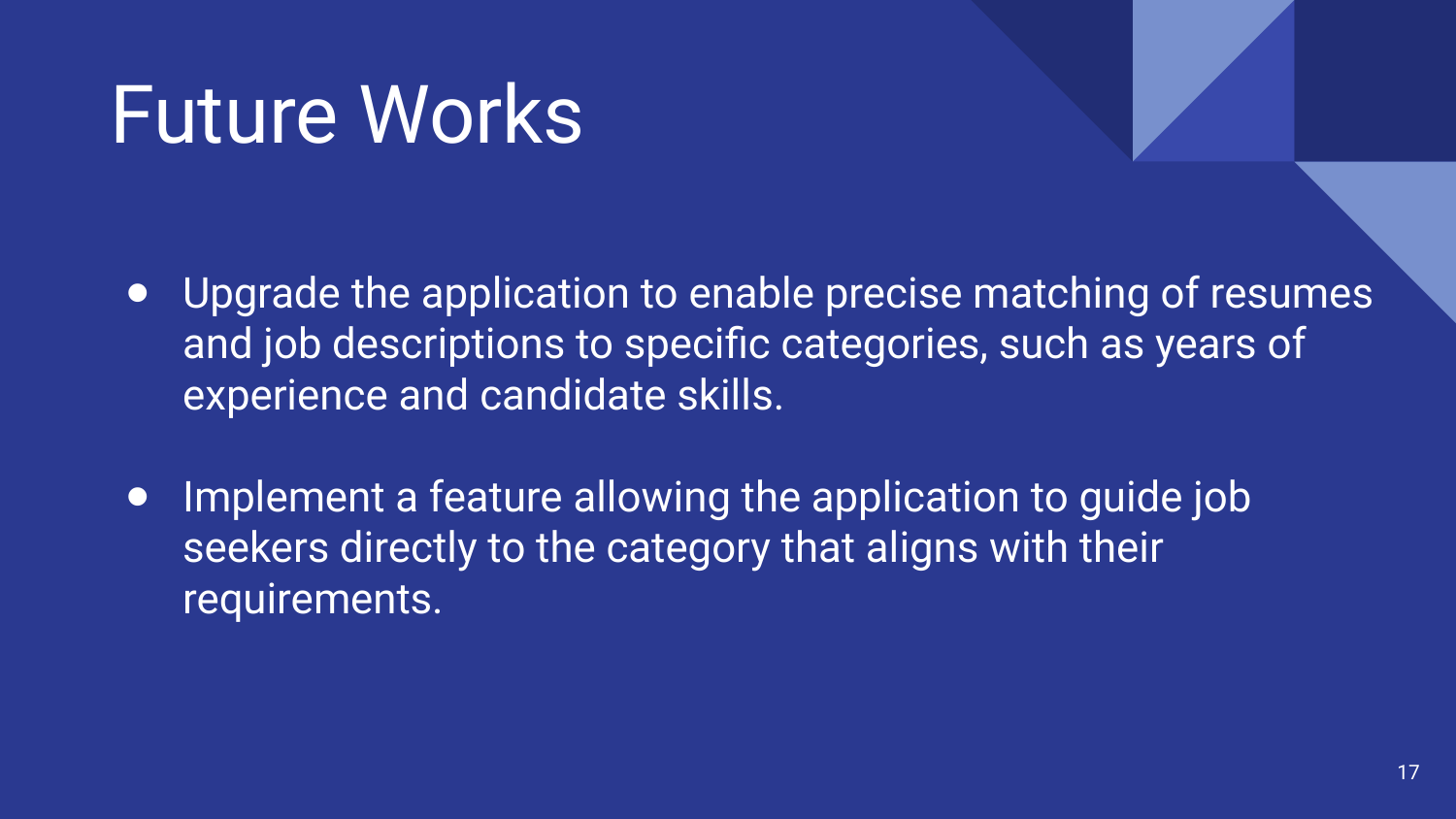

# Future Works

Upgrade the application to enable precise matching of resumes and job descriptions to specific categories, such as years of experience and candidate skills.

Implement a feature allowing the application to guide job seekers directly to the category that aligns with their requirements.

17